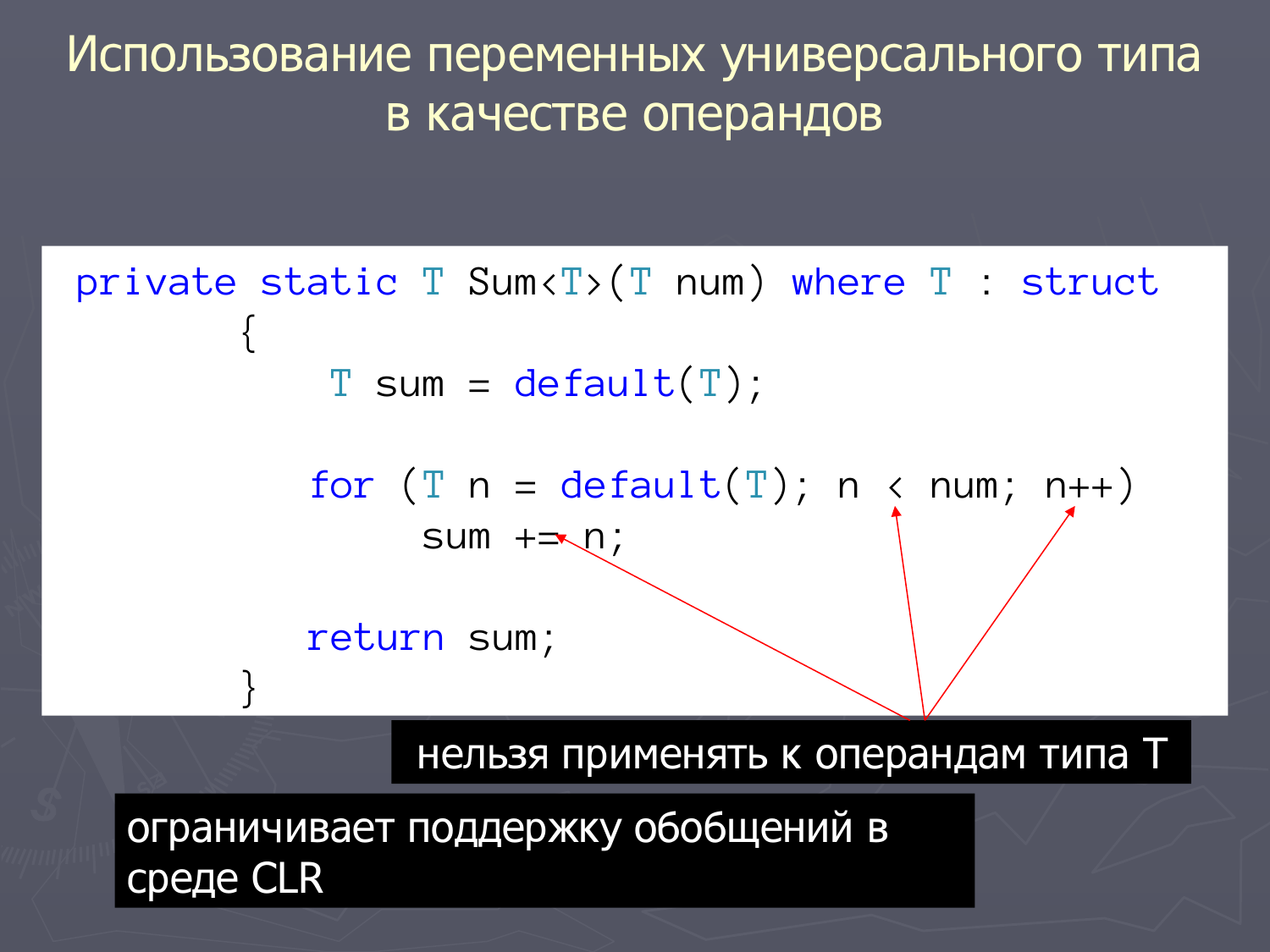

# Использование переменных универсального типа в качестве операндов

 private static T Sum<T>(T num) where T : struct
        {
            T sum = default(T);

		for (T n = default(T); n < num; n++)
                sum += n;

		return sum;
        }
 нельзя применять к операндам типа T
ограничивает поддержку обобщений в среде CLR